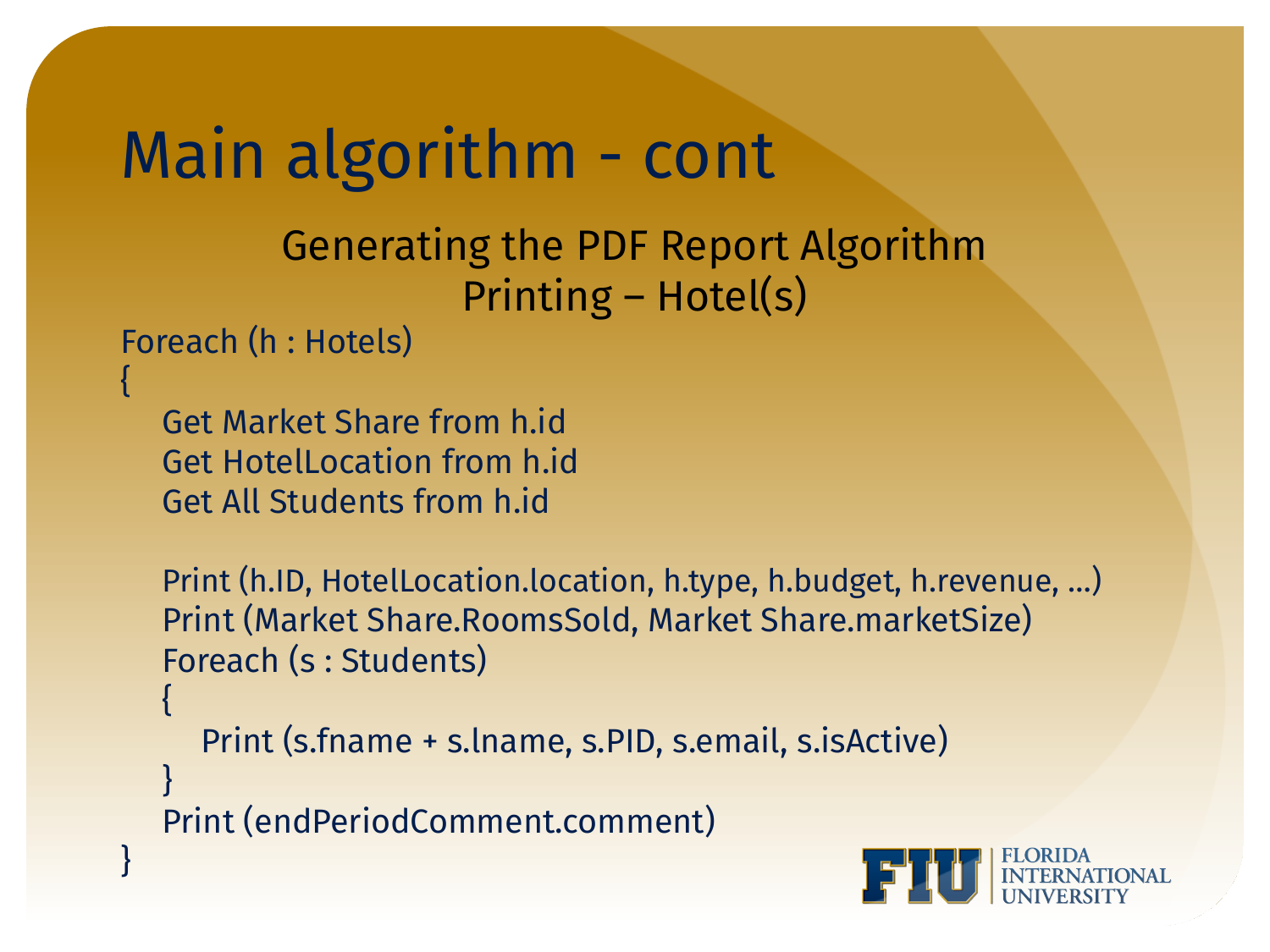

# Main algorithm - cont
Generating the PDF Report Algorithm
Printing – Hotel(s)
Foreach (h : Hotels)
{
Get Market Share from h.id
Get HotelLocation from h.id
Get All Students from h.id
Print (h.ID, HotelLocation.location, h.type, h.budget, h.revenue, …)
Print (Market Share.RoomsSold, Market Share.marketSize)
Foreach (s : Students)
{
Print (s.fname + s.lname, s.PID, s.email, s.isActive)
}
Print (endPeriodComment.comment)
}